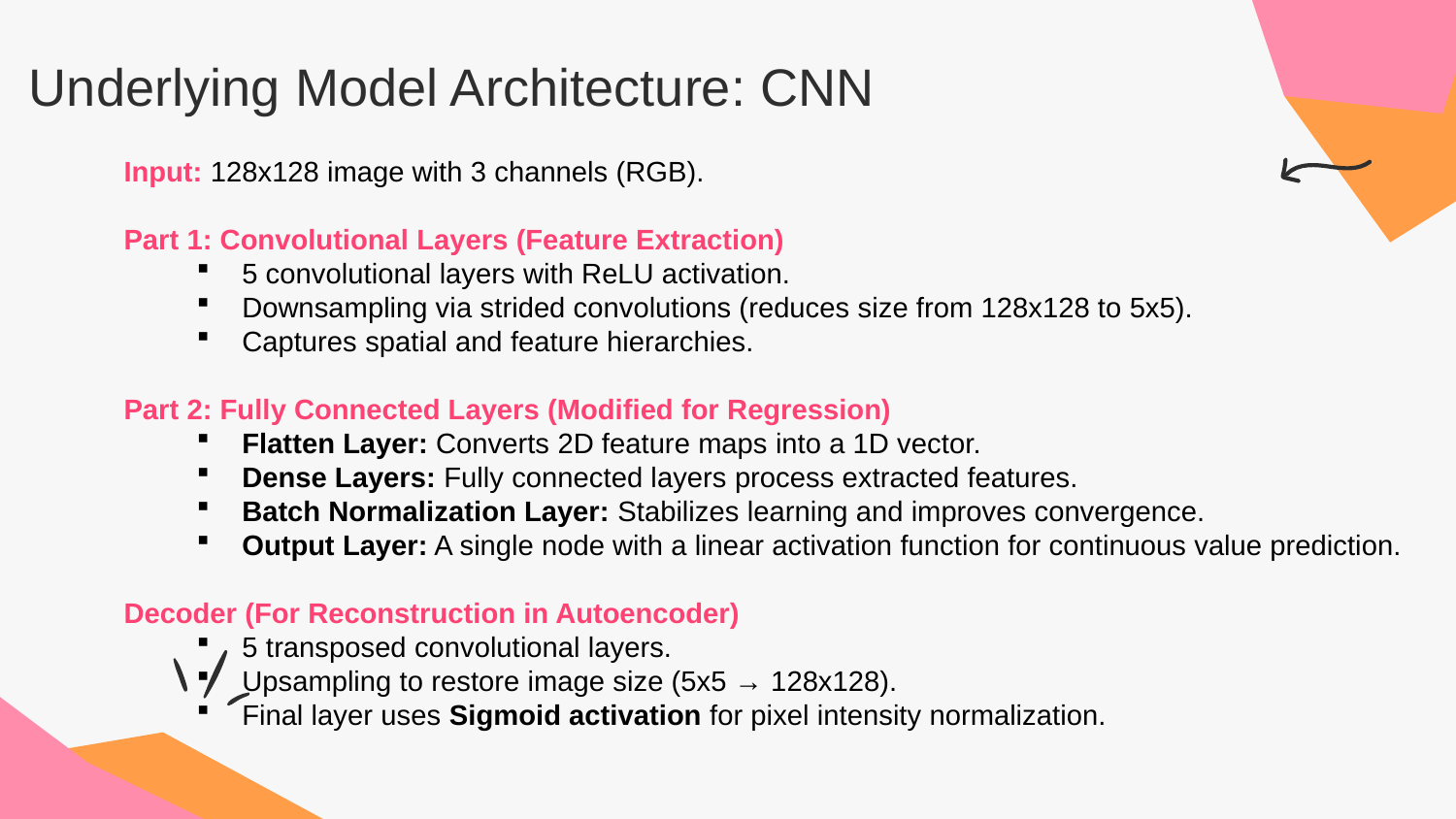

# Underlying Model Architecture: CNN
Input: 128x128 image with 3 channels (RGB).

Part 1: Convolutional Layers (Feature Extraction)
5 convolutional layers with ReLU activation.
Downsampling via strided convolutions (reduces size from 128x128 to 5x5).
Captures spatial and feature hierarchies.

Part 2: Fully Connected Layers (Modified for Regression)
Flatten Layer: Converts 2D feature maps into a 1D vector.
Dense Layers: Fully connected layers process extracted features.
Batch Normalization Layer: Stabilizes learning and improves convergence.
Output Layer: A single node with a linear activation function for continuous value prediction.

Decoder (For Reconstruction in Autoencoder)
5 transposed convolutional layers.
Upsampling to restore image size (5x5 → 128x128).
Final layer uses Sigmoid activation for pixel intensity normalization.